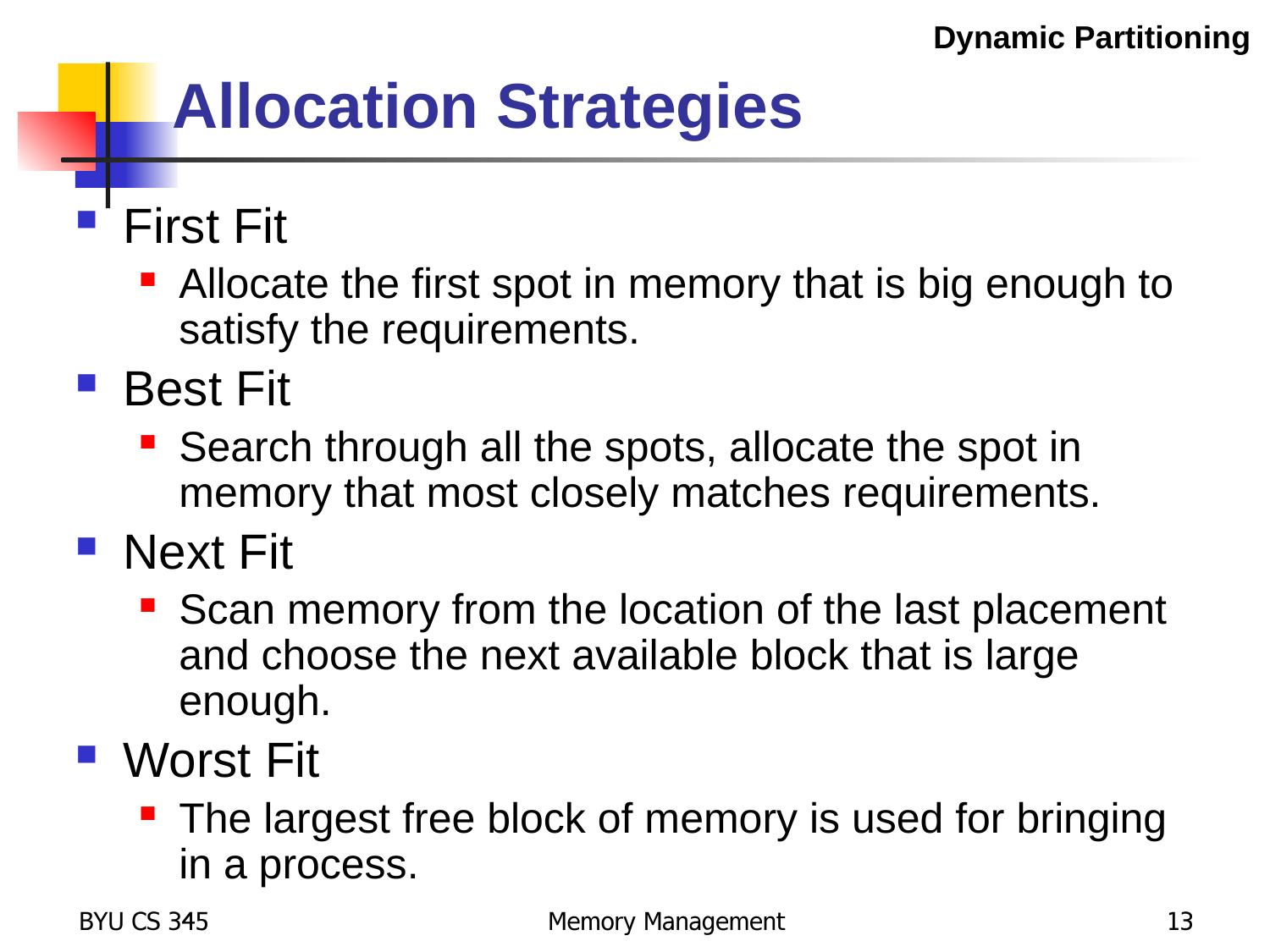

Dynamic Partitioning
# Allocation Strategies
First Fit
Allocate the first spot in memory that is big enough to satisfy the requirements.
Best Fit
Search through all the spots, allocate the spot in memory that most closely matches requirements.
Next Fit
Scan memory from the location of the last placement and choose the next available block that is large enough.
Worst Fit
The largest free block of memory is used for bringing in a process.
BYU CS 345
Memory Management
13